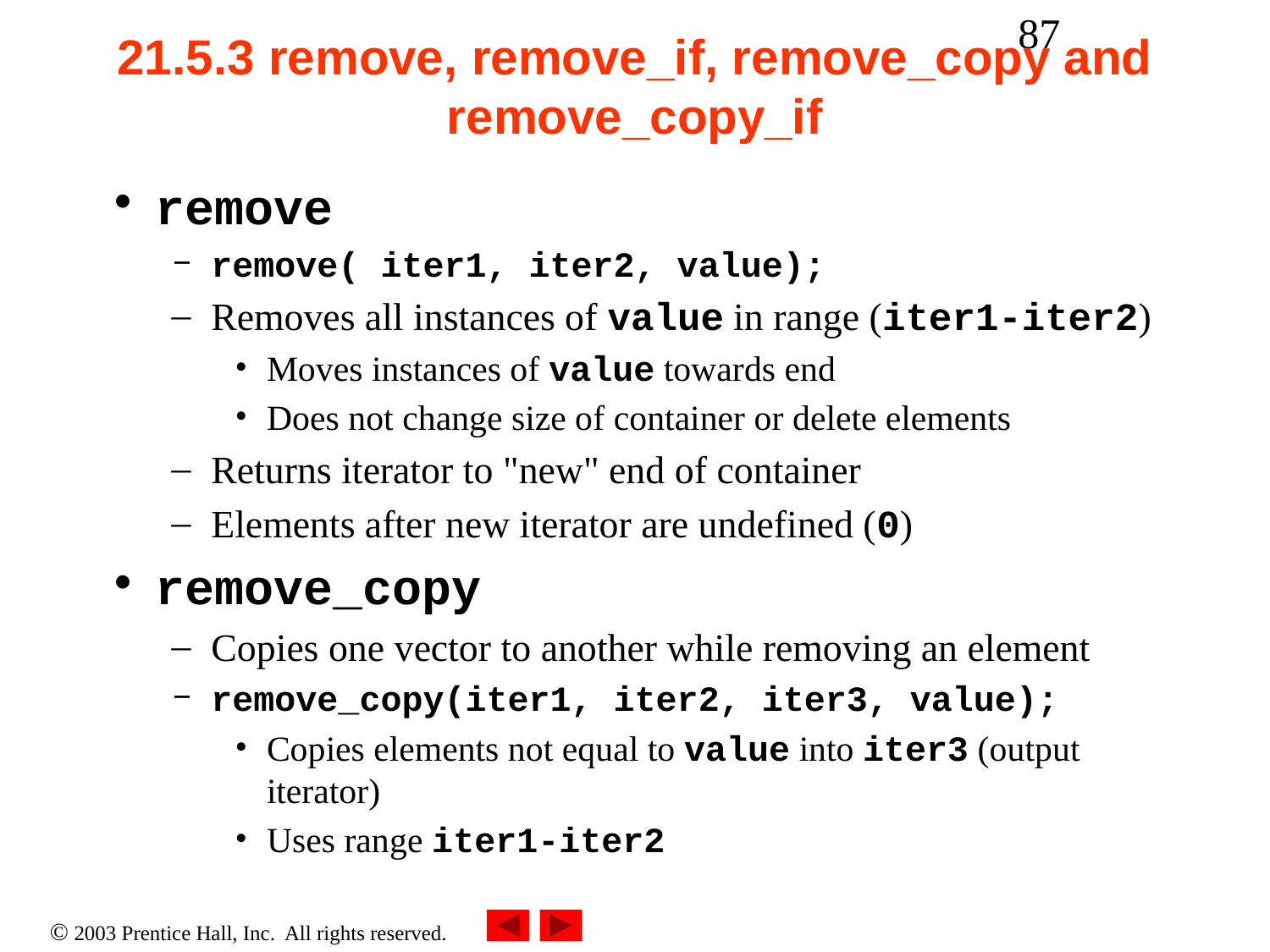

87
# 21.5.3 remove, remove_if, remove_copy and remove_copy_if
remove
remove( iter1, iter2, value);
Removes all instances of value in range (iter1-iter2)
Moves instances of value towards end
Does not change size of container or delete elements
Returns iterator to "new" end of container
Elements after new iterator are undefined (0)
remove_copy
Copies one vector to another while removing an element
remove_copy(iter1, iter2, iter3, value);
Copies elements not equal to value into iter3 (output iterator)
Uses range iter1-iter2